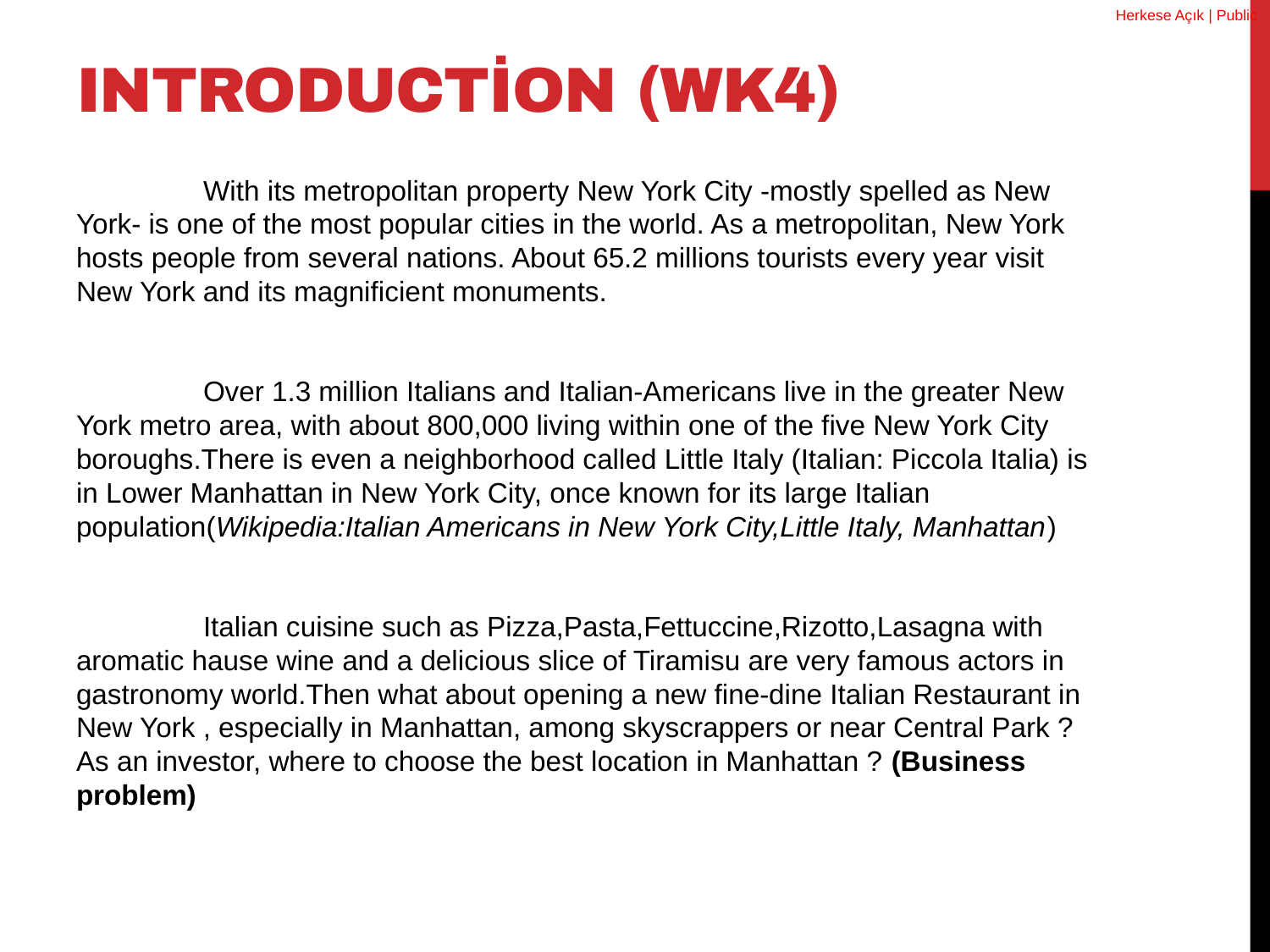

# Introduction (WK4)
	With its metropolitan property New York City -mostly spelled as New York- is one of the most popular cities in the world. As a metropolitan, New York hosts people from several nations. About 65.2 millions tourists every year visit New York and its magnificient monuments.

	Over 1.3 million Italians and Italian-Americans live in the greater New York metro area, with about 800,000 living within one of the five New York City boroughs.There is even a neighborhood called Little Italy (Italian: Piccola Italia) is in Lower Manhattan in New York City, once known for its large Italian population(Wikipedia:Italian Americans in New York City,Little Italy, Manhattan)

	Italian cuisine such as Pizza,Pasta,Fettuccine,Rizotto,Lasagna with aromatic hause wine and a delicious slice of Tiramisu are very famous actors in gastronomy world.Then what about opening a new fine-dine Italian Restaurant in New York , especially in Manhattan, among skyscrappers or near Central Park ? As an investor, where to choose the best location in Manhattan ? (Business problem)